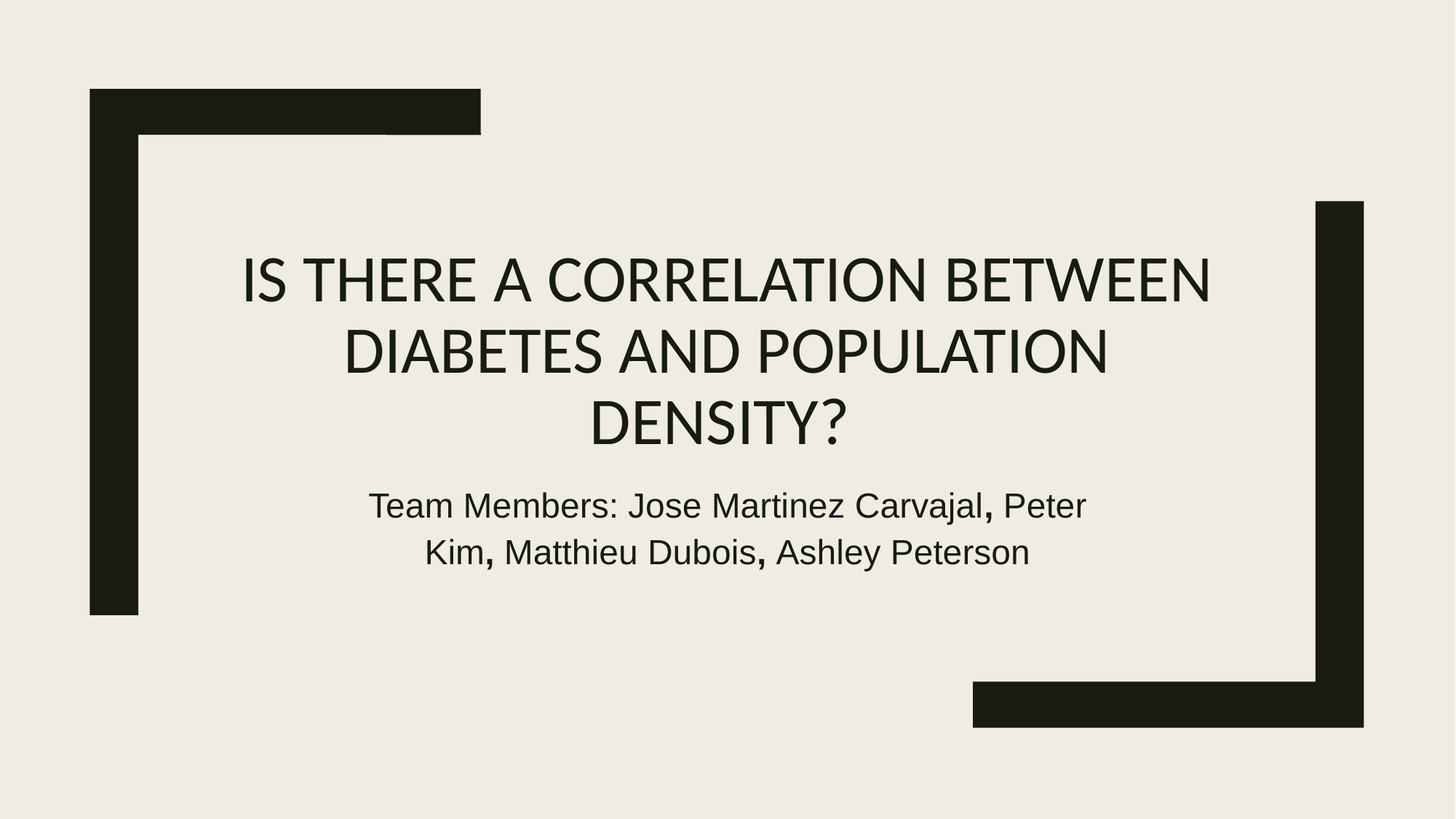

# Is there a correlation between diabetes and population density?
Team Members: Jose Martinez Carvajal, Peter Kim, Matthieu Dubois, Ashley Peterson